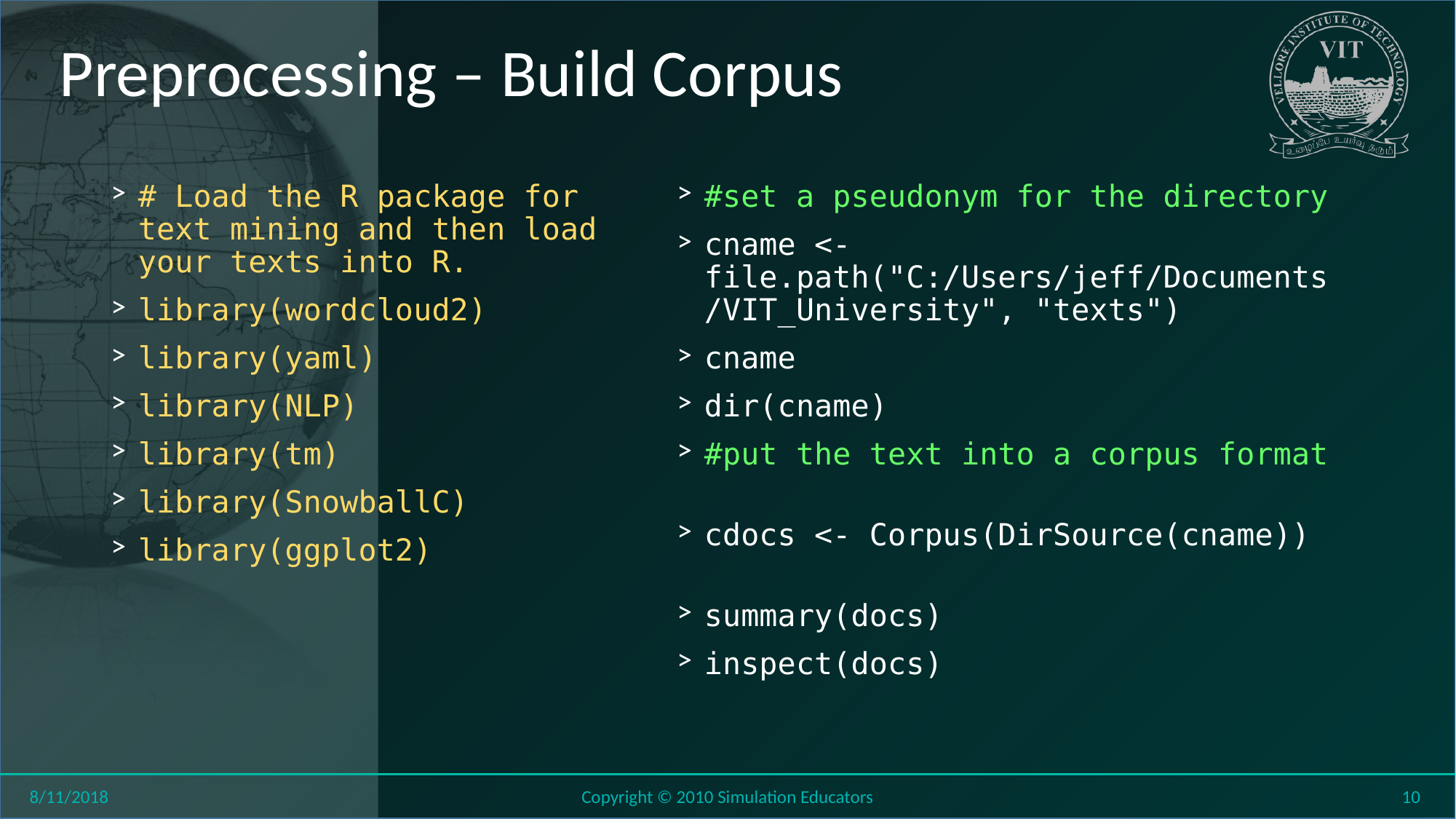

# Preprocessing – Build Corpus
# Load the R package for text mining and then load your texts into R.
library(wordcloud2)
library(yaml)
library(NLP)
library(tm)
library(SnowballC)
library(ggplot2)
#set a pseudonym for the directory
cname <- file.path("C:/Users/jeff/Documents/VIT_University", "texts")
cname
dir(cname)
#put the text into a corpus format
cdocs <- Corpus(DirSource(cname))
summary(docs)
inspect(docs)

8/11/2018
Copyright © 2010 Simulation Educators
10